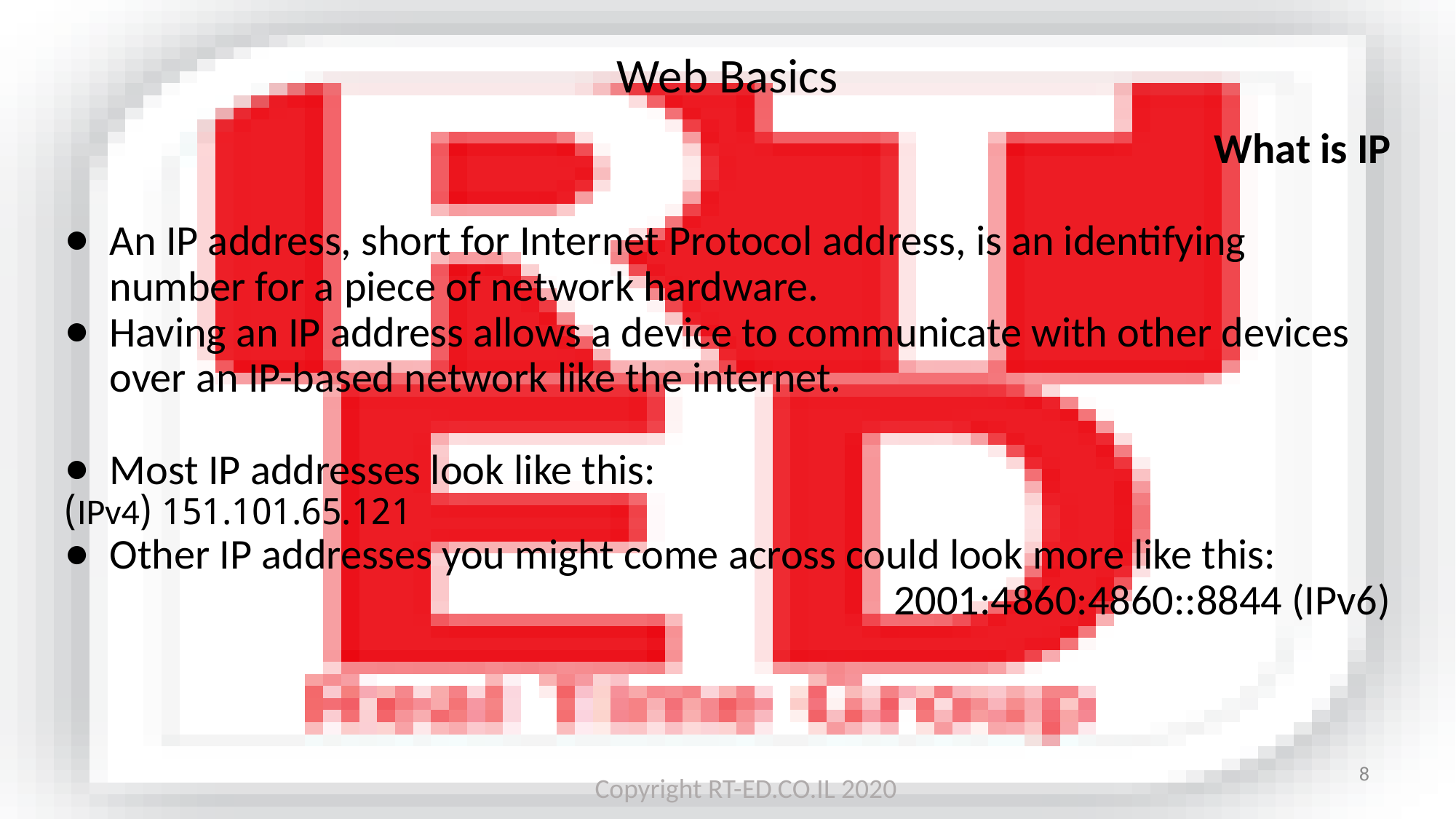

# Web Basics
What is IP

An IP address, short for Internet Protocol address, is an identifying number for a piece of network hardware.
Having an IP address allows a device to communicate with other devices over an IP-based network like the internet.

Most IP addresses look like this:
151.101.65.121 (IPv4)
Other IP addresses you might come across could look more like this:
     2001:4860:4860::8844 (IPv6)

8
Copyright RT-ED.CO.IL 2020